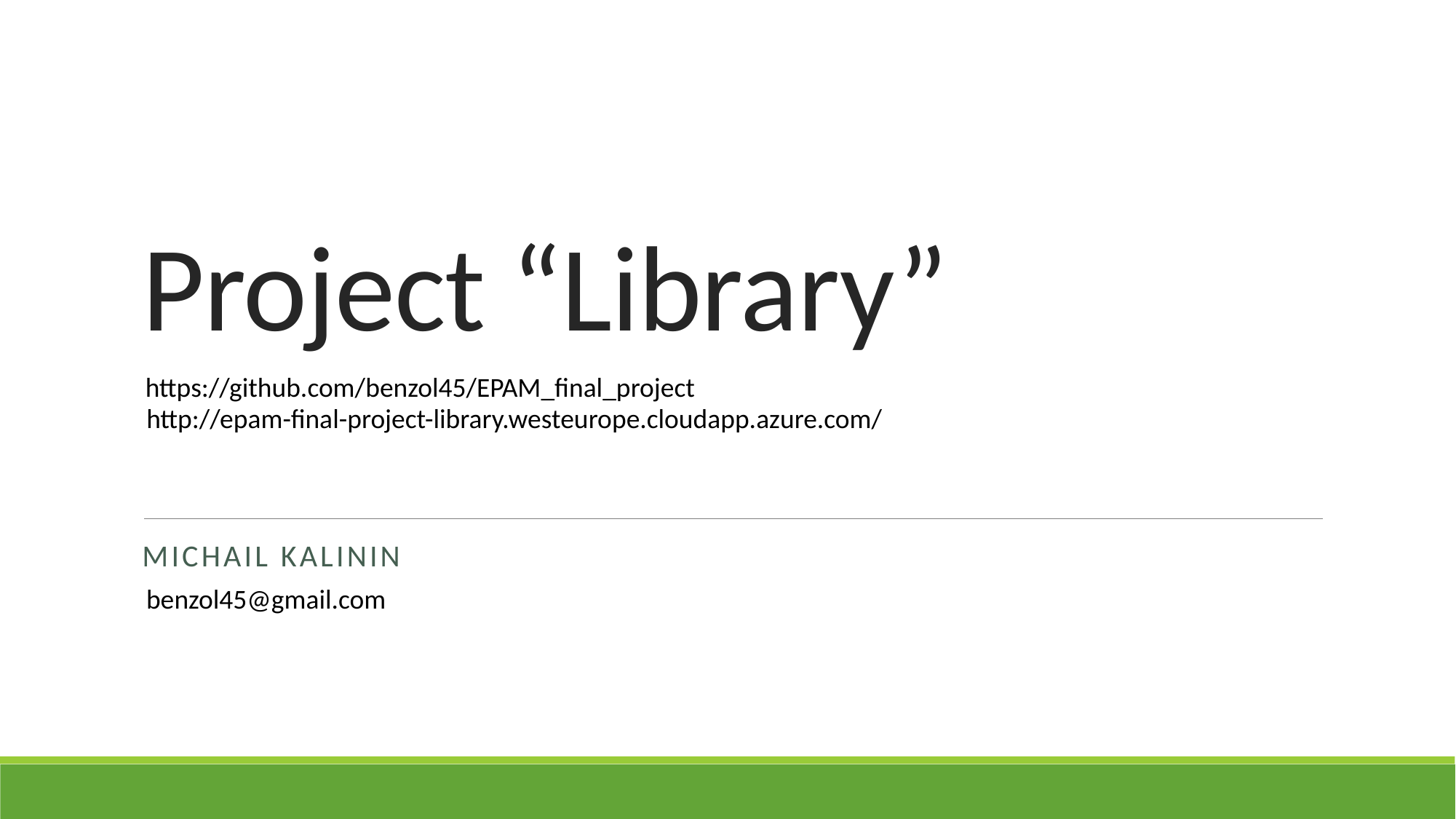

# Project “Library”
https://github.com/benzol45/EPAM_final_project
http://epam-final-project-library.westeurope.cloudapp.azure.com/
Michail kalinin

benzol45@gmail.com